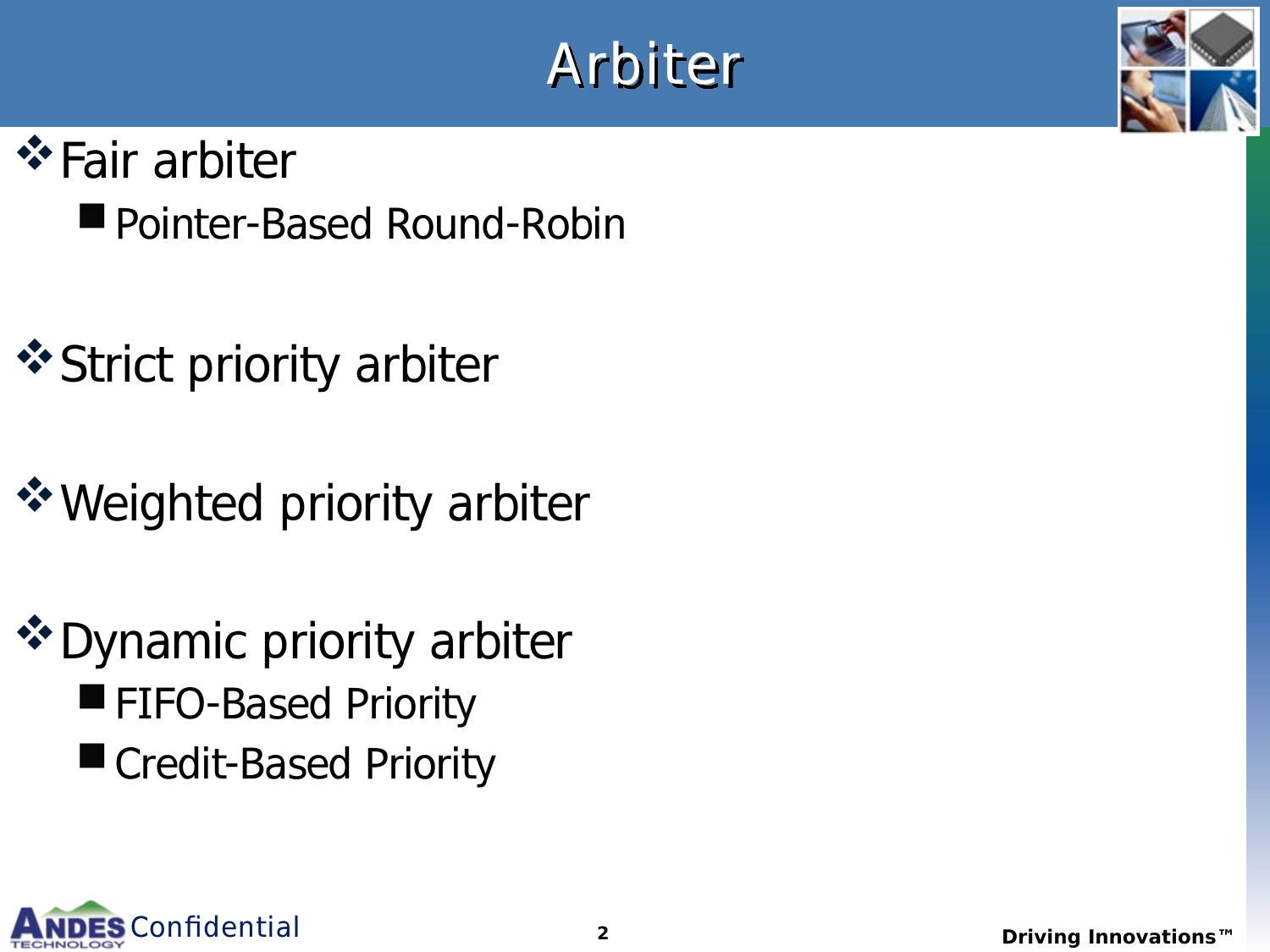

# Arbiter
Fair arbiter
Pointer-Based Round-Robin

Strict priority arbiter

Weighted priority arbiter

Dynamic priority arbiter
FIFO-Based Priority
Credit-Based Priority